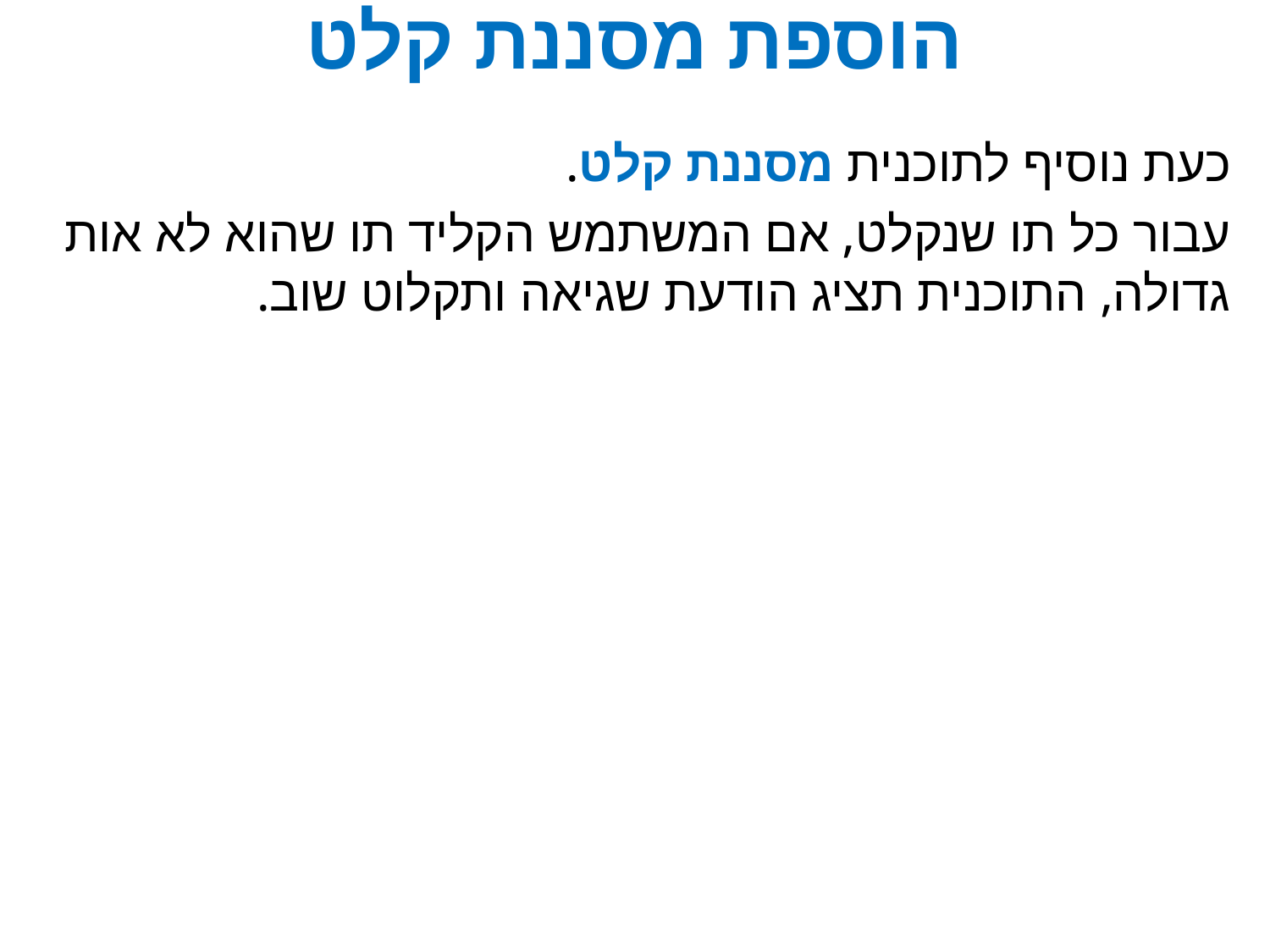

# הוספת מסננת קלט
כעת נוסיף לתוכנית מסננת קלט.
עבור כל תו שנקלט, אם המשתמש הקליד תו שהוא לא אות גדולה, התוכנית תציג הודעת שגיאה ותקלוט שוב.